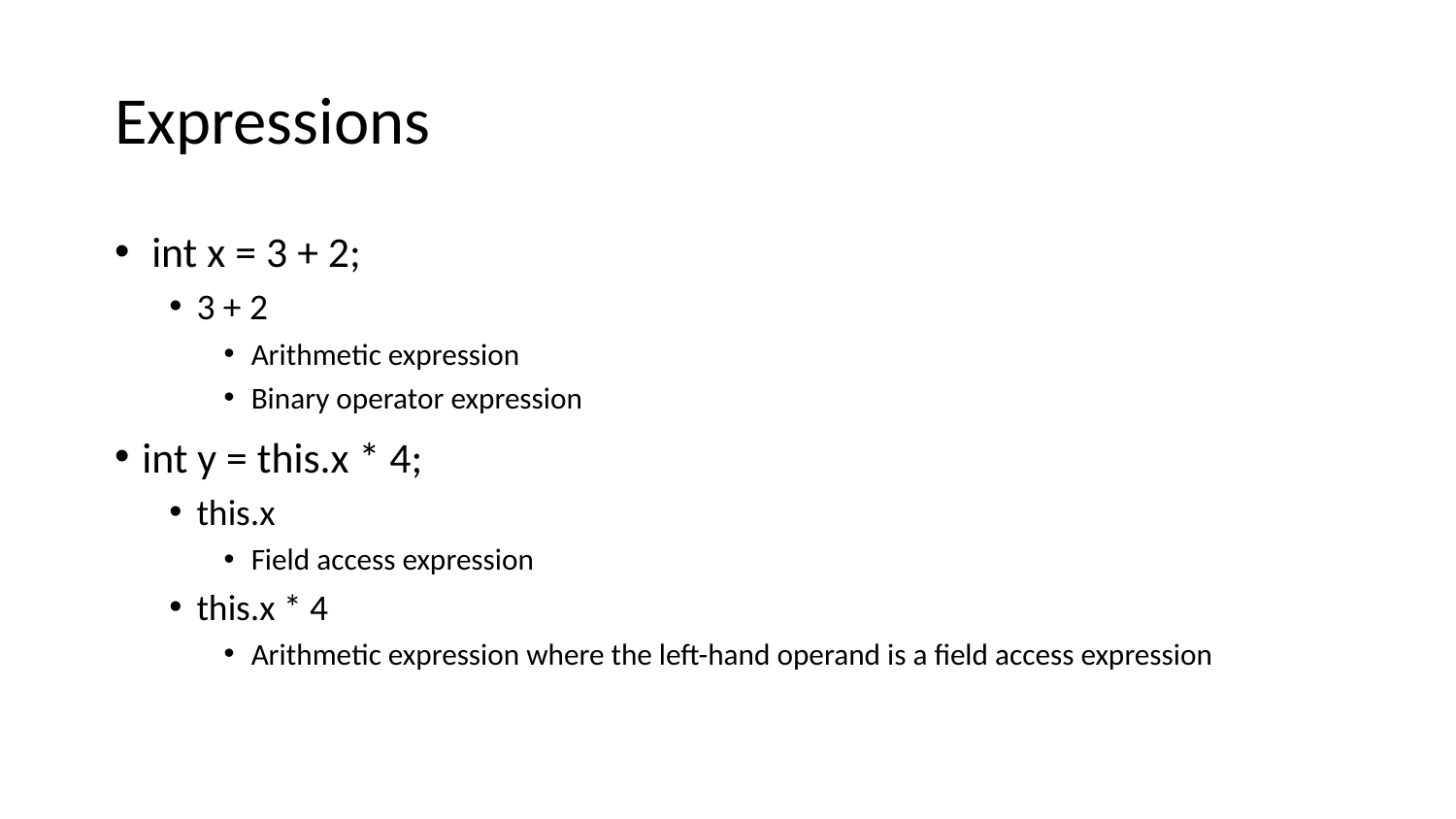

# Expressions
 int x = 3 + 2;
3 + 2
Arithmetic expression
Binary operator expression
int y = this.x * 4;
this.x
Field access expression
this.x * 4
Arithmetic expression where the left-hand operand is a field access expression